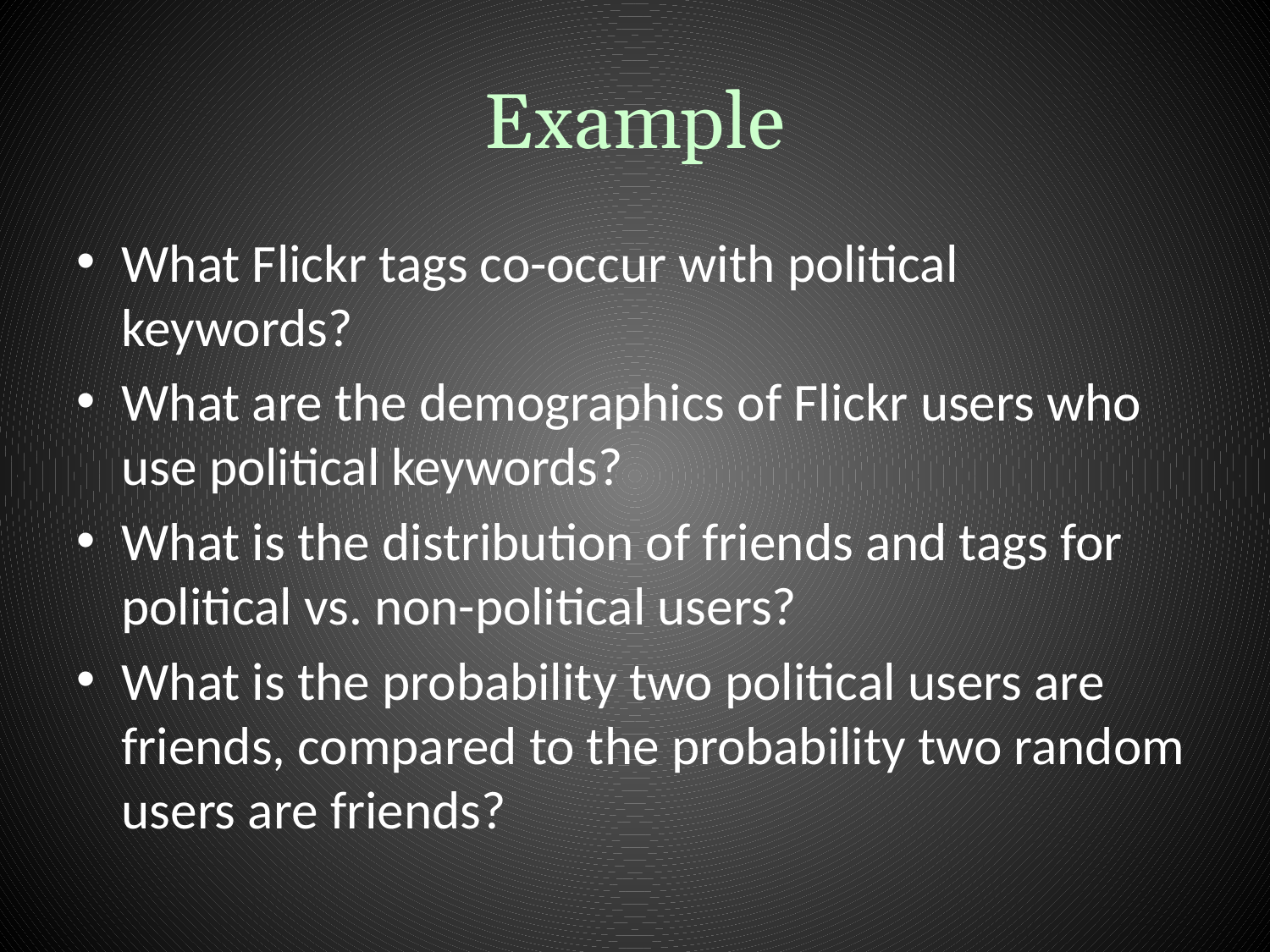

# Example
What Flickr tags co-occur with political keywords?
What are the demographics of Flickr users who use political keywords?
What is the distribution of friends and tags for political vs. non-political users?
What is the probability two political users are friends, compared to the probability two random users are friends?